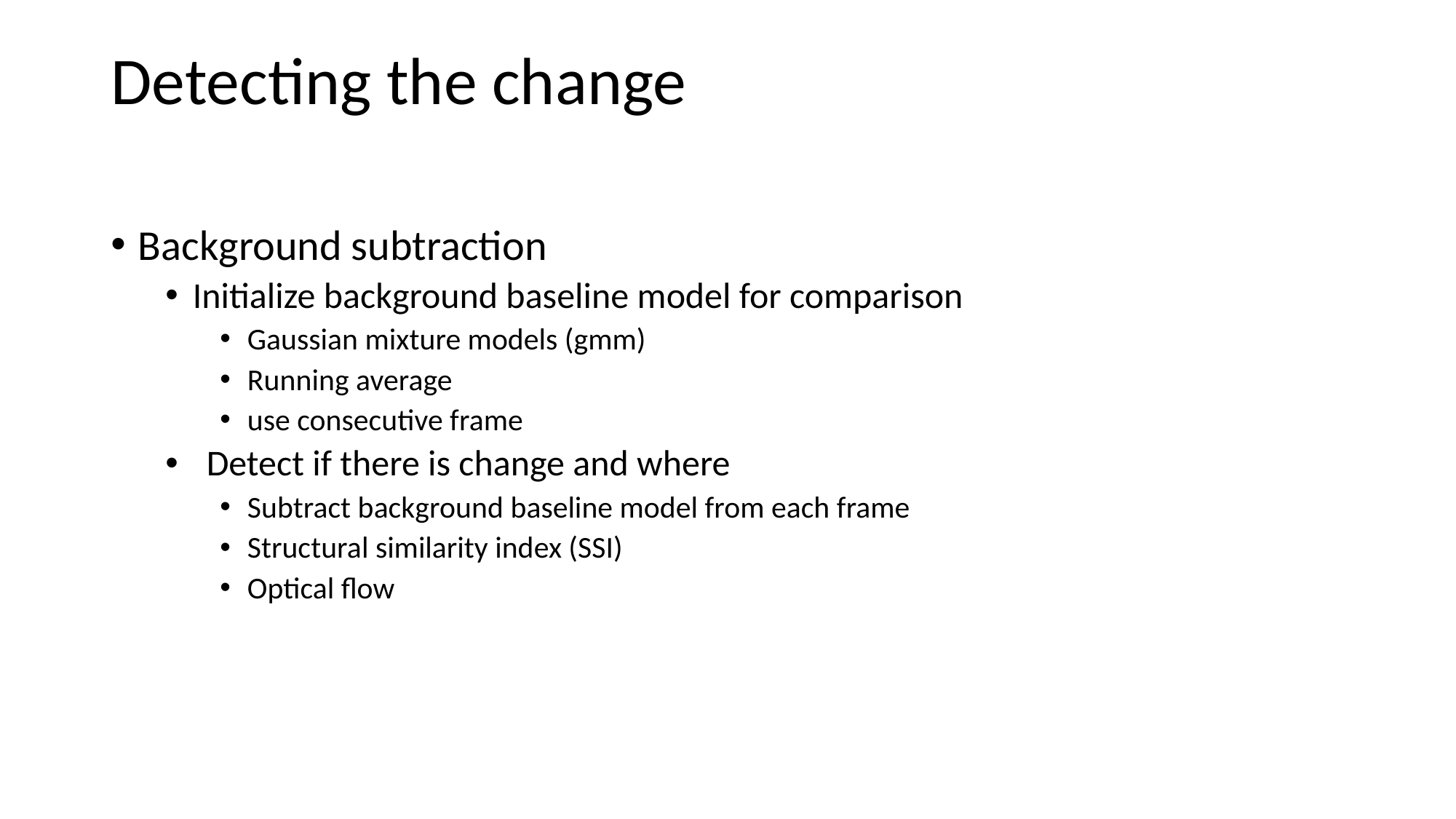

# Detecting the change
Background subtraction
Initialize background baseline model for comparison
Gaussian mixture models (gmm)
Running average
use consecutive frame
Detect if there is change and where
Subtract background baseline model from each frame
Structural similarity index (SSI)
Optical flow